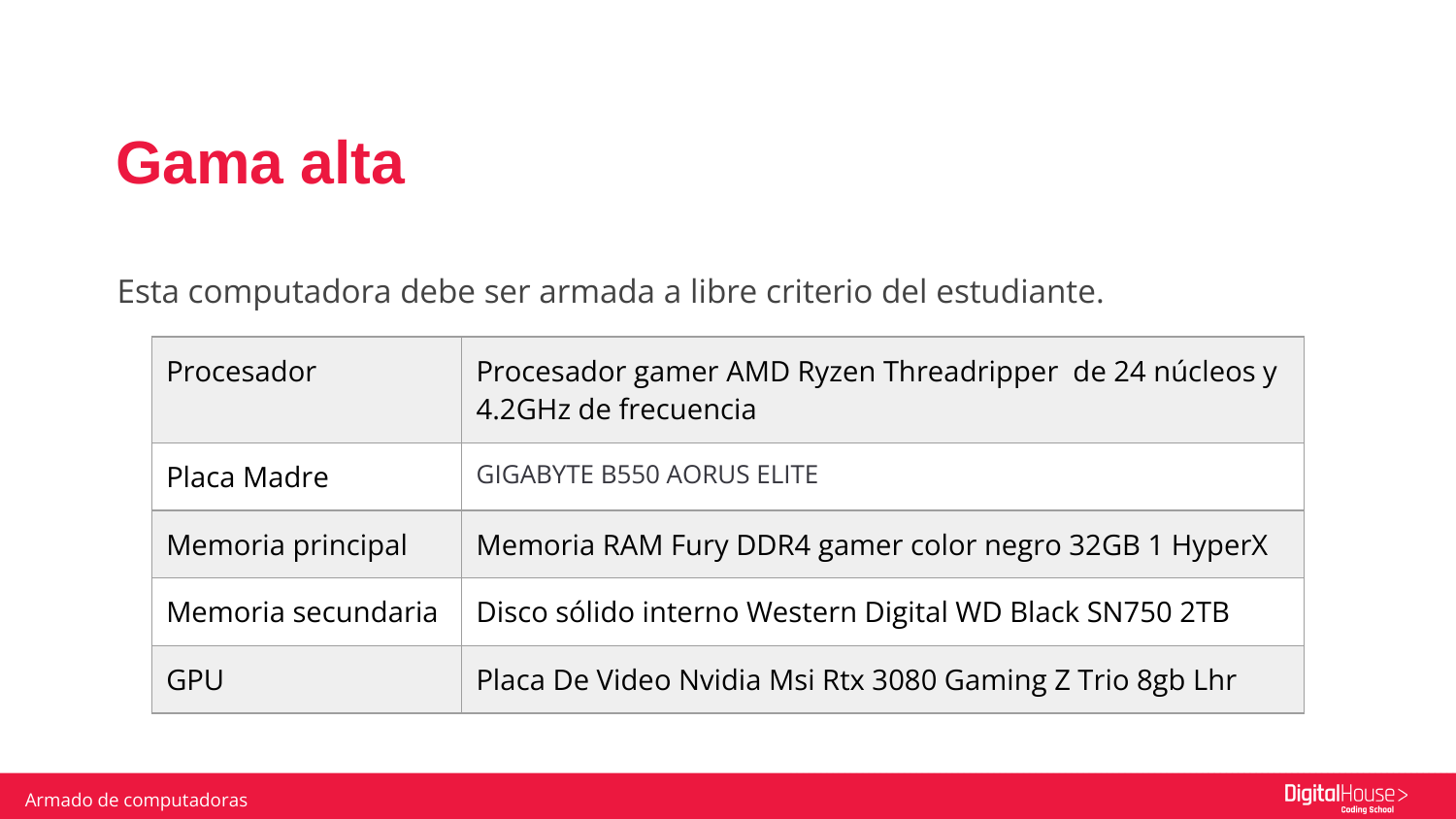

Gama alta
Esta computadora debe ser armada a libre criterio del estudiante.

| Procesador | Procesador gamer AMD Ryzen Threadripper de 24 núcleos y 4.2GHz de frecuencia |
| --- | --- |
| Placa Madre | GIGABYTE B550 AORUS ELITE |
| Memoria principal | Memoria RAM Fury DDR4 gamer color negro 32GB 1 HyperX |
| Memoria secundaria | Disco sólido interno Western Digital WD Black SN750 2TB |
| GPU | Placa De Video Nvidia Msi Rtx 3080 Gaming Z Trio 8gb Lhr |